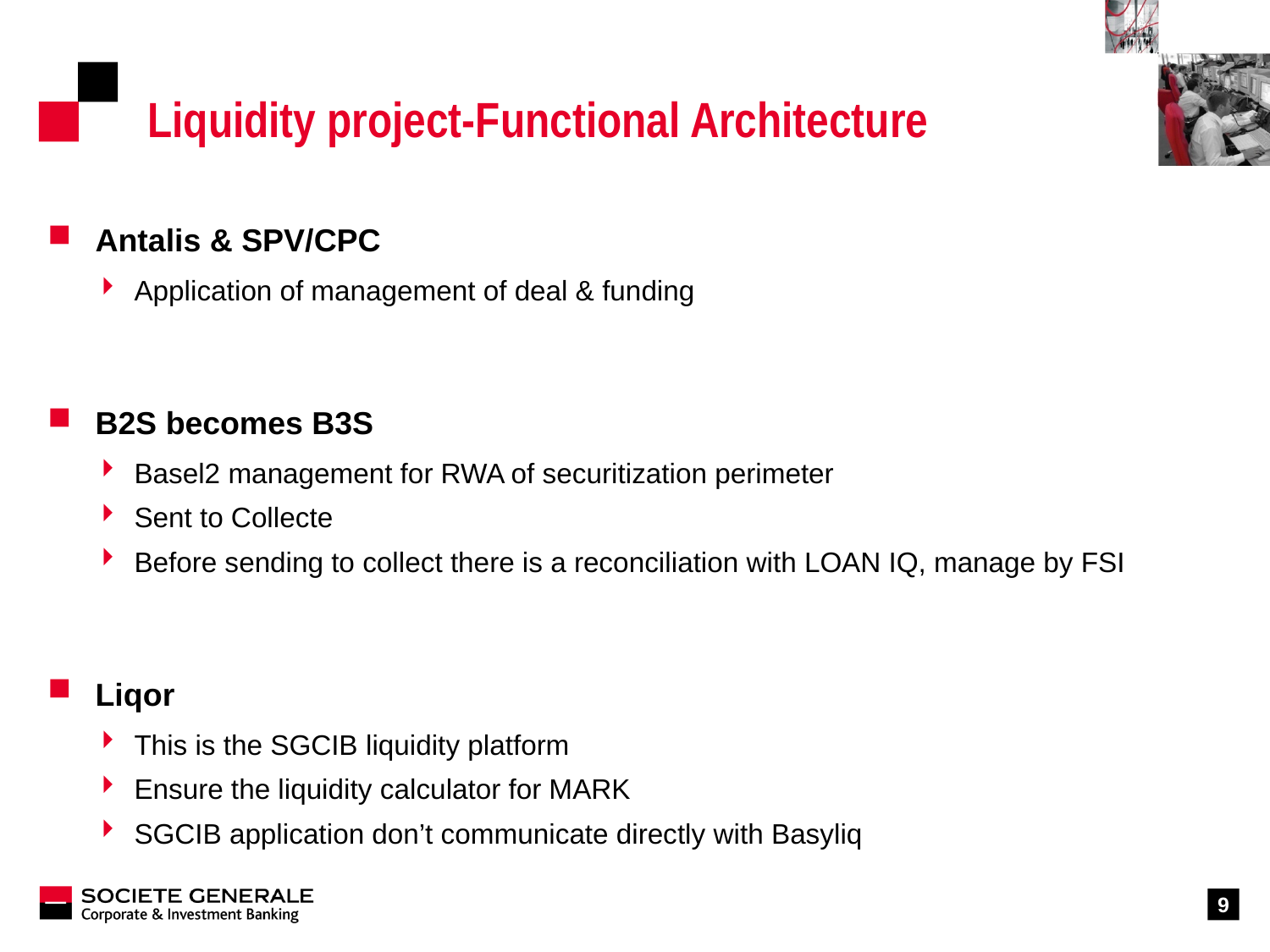

# Liquidity project-Functional Architecture
Antalis & SPV/CPC
Application of management of deal & funding

B2S becomes B3S
Basel2 management for RWA of securitization perimeter
Sent to Collecte
Before sending to collect there is a reconciliation with LOAN IQ, manage by FSI

Liqor
This is the SGCIB liquidity platform
Ensure the liquidity calculator for MARK
SGCIB application don’t communicate directly with Basyliq

9